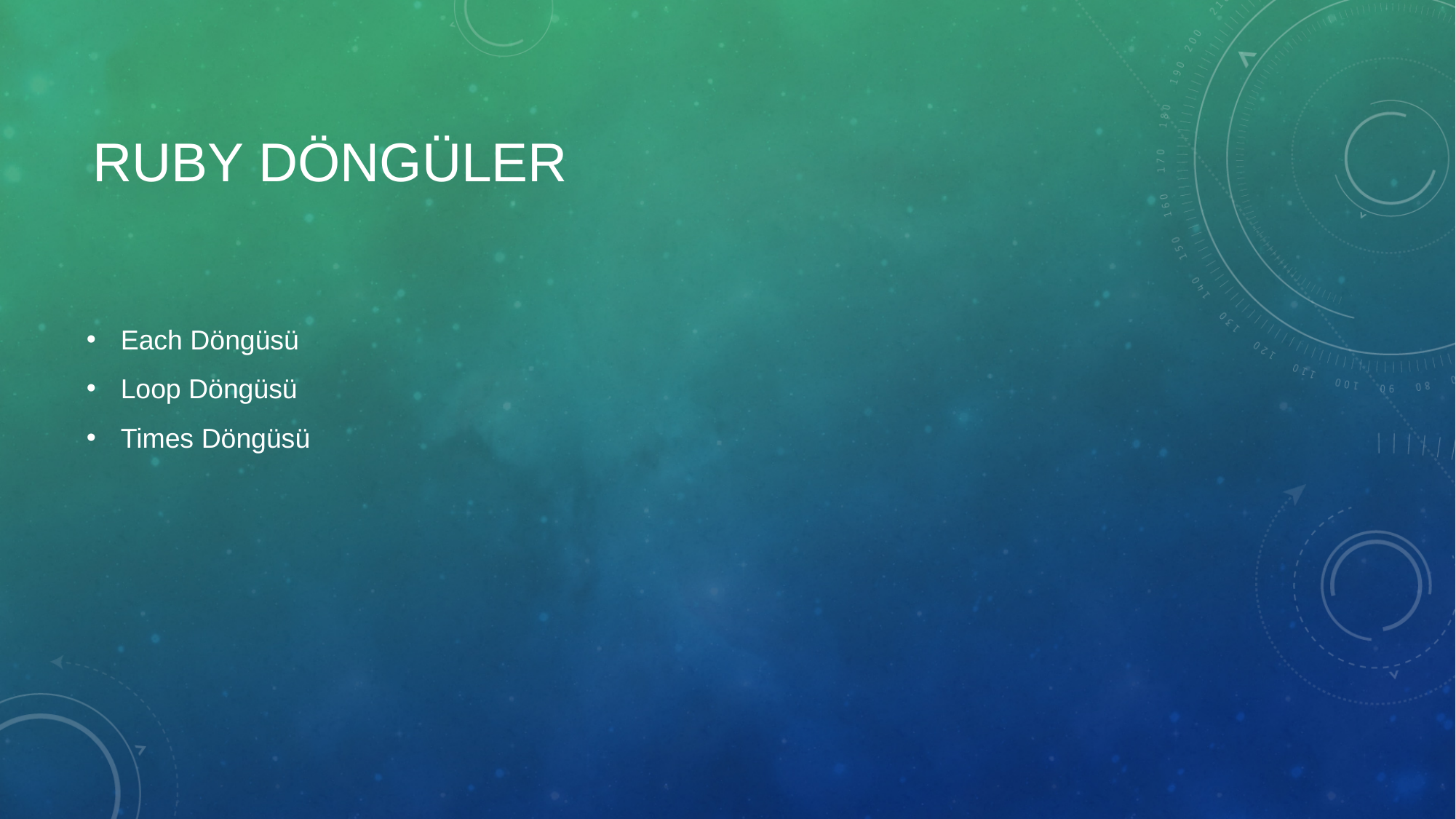

# RUBY DÖNGÜLER
Each Döngüsü
Loop Döngüsü
Times Döngüsü